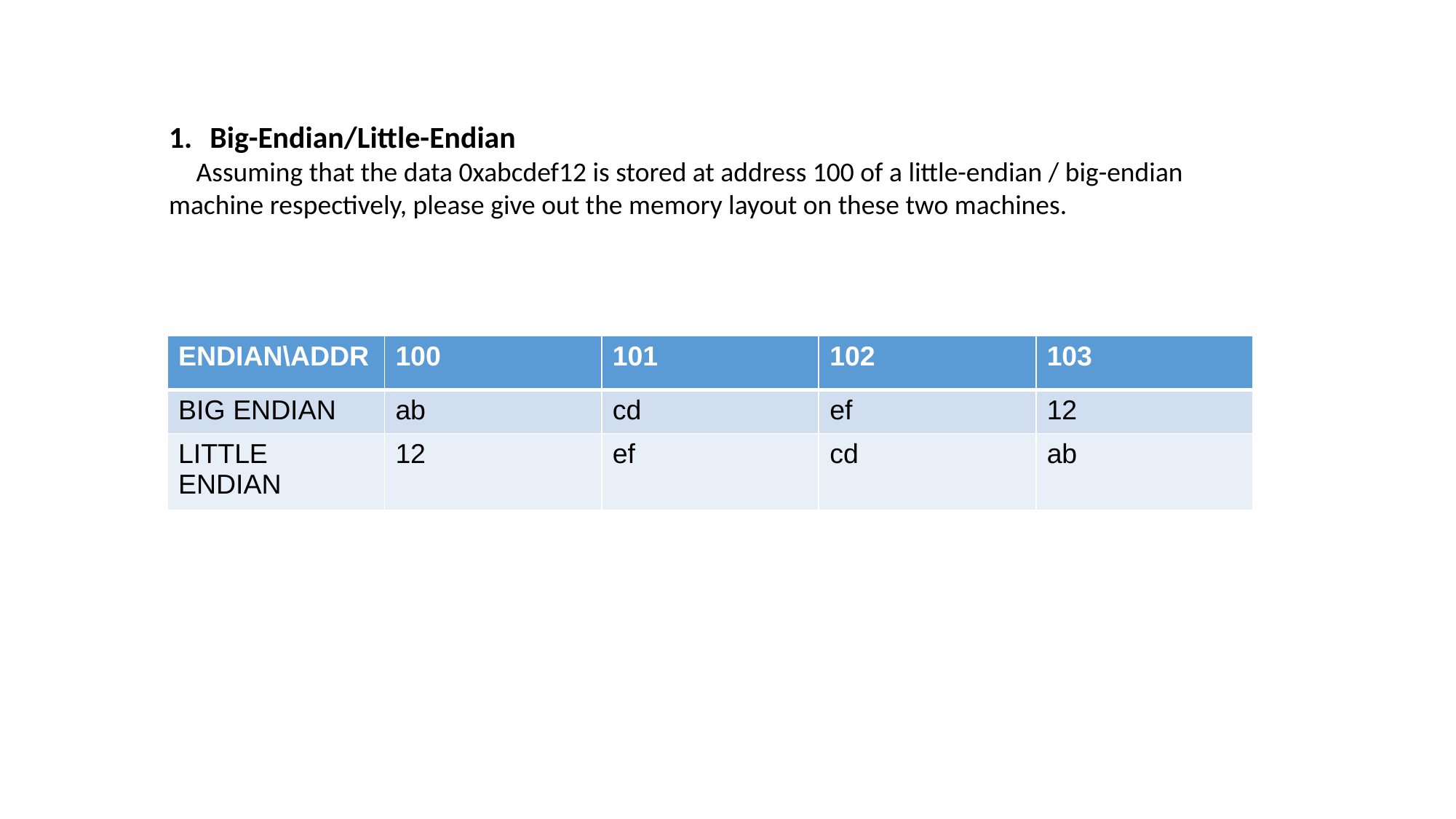

Big-Endian/Little-Endian
Assuming that the data 0xabcdef12 is stored at address 100 of a little-endian / big-endian machine respectively, please give out the memory layout on these two machines.

| ENDIAN\ADDR | 100 | 101 | 102 | 103 |
| --- | --- | --- | --- | --- |
| BIG ENDIAN | ab | cd | ef | 12 |
| LITTLE ENDIAN | 12 | ef | cd | ab |